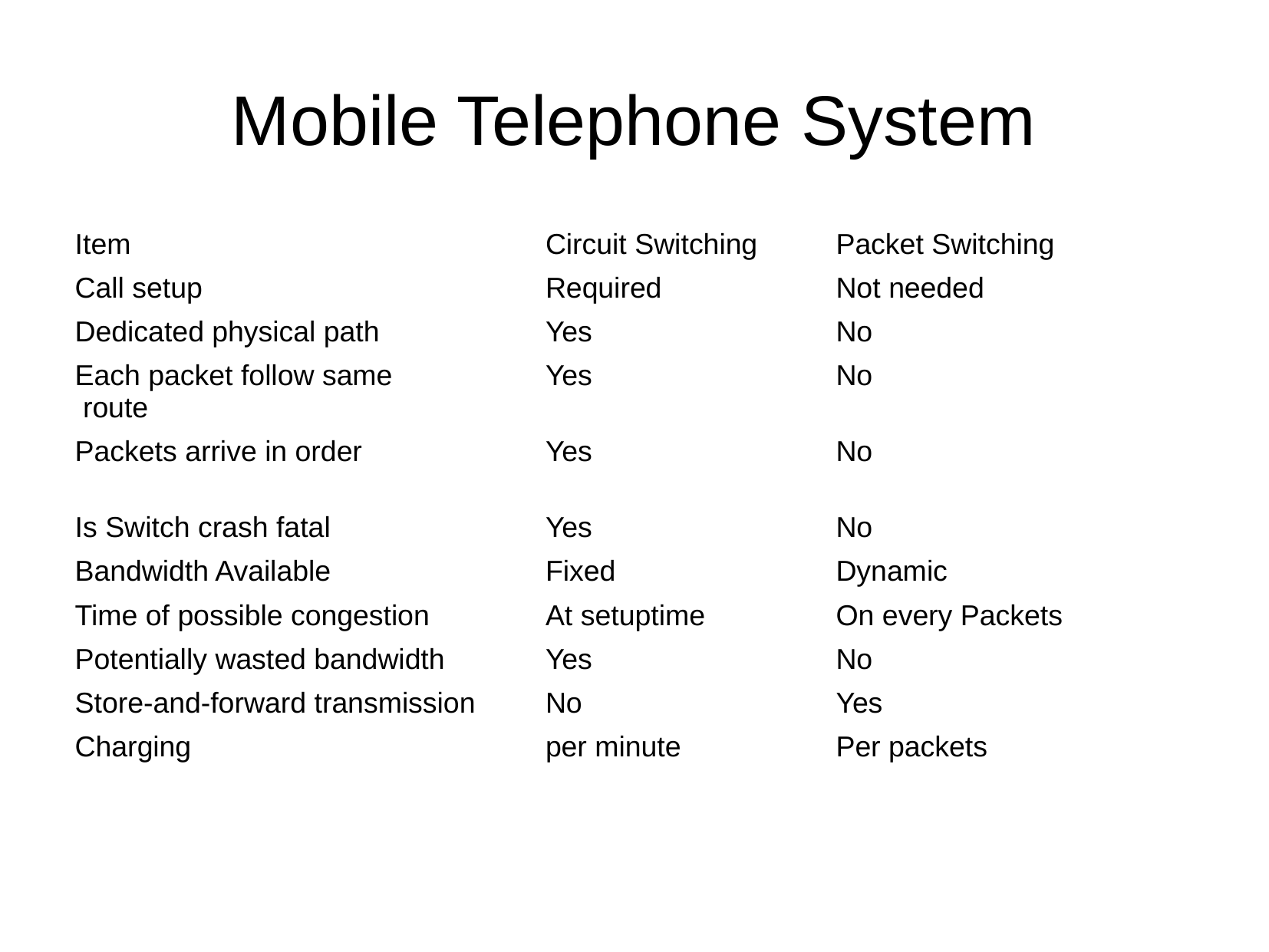

Mobile Telephone System
| Item | Circuit Switching | Packet Switching |
| --- | --- | --- |
| Call setup | Required | Not needed |
| Dedicated physical path | Yes | No |
| Each packet follow same route | Yes | No |
| Packets arrive in order | Yes | No |
| Is Switch crash fatal | Yes | No |
| Bandwidth Available | Fixed | Dynamic |
| Time of possible congestion | At setuptime | On every Packets |
| Potentially wasted bandwidth | Yes | No |
| Store-and-forward transmission | No | Yes |
| Charging | per minute | Per packets |